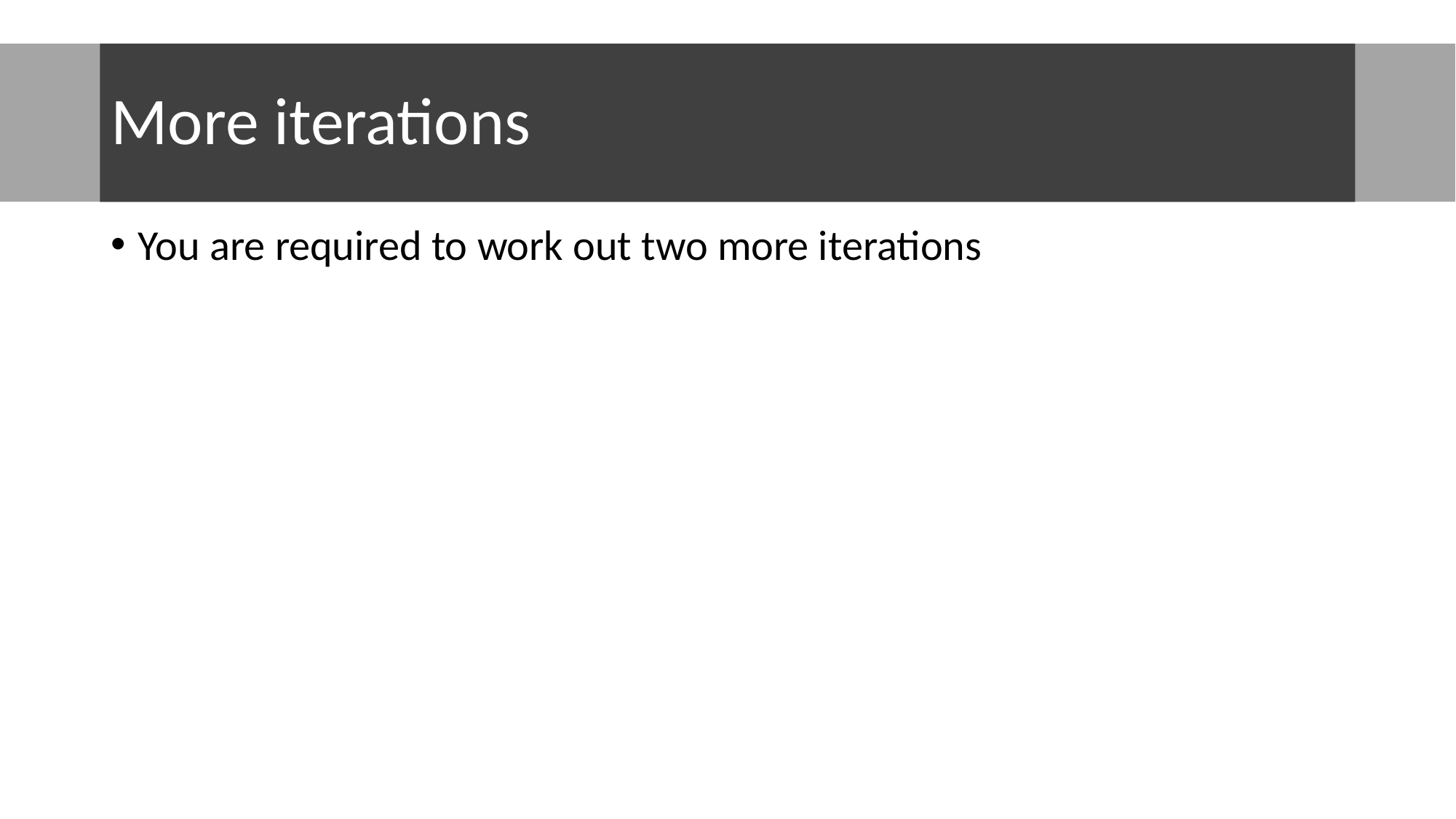

# More iterations
You are required to work out two more iterations